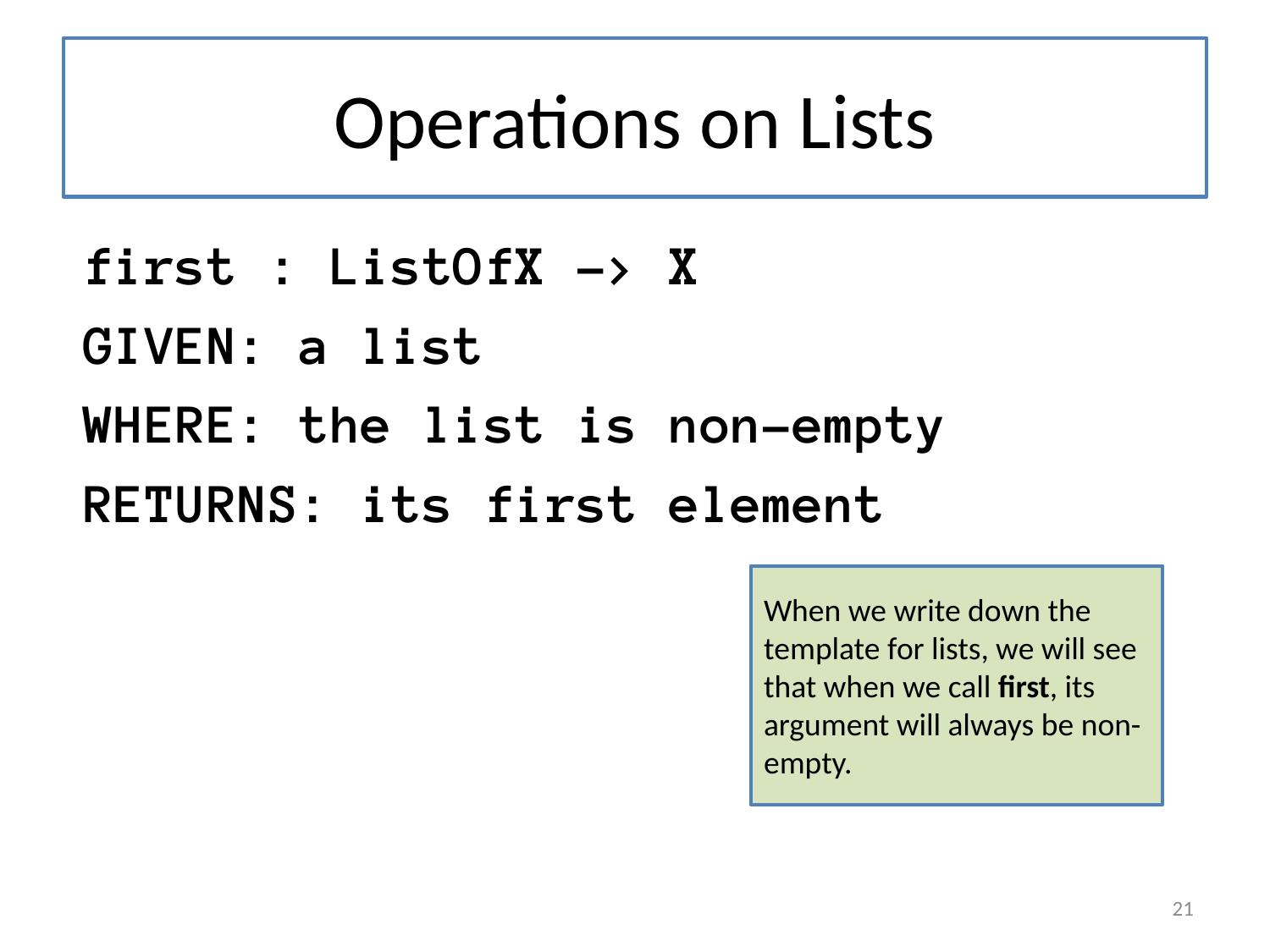

# Operations on Lists
first : ListOfX -> X
GIVEN: a list
WHERE: the list is non-empty
RETURNS: its first element

When we write down the template for lists, we will see that when we call first, its argument will always be non-empty.
21